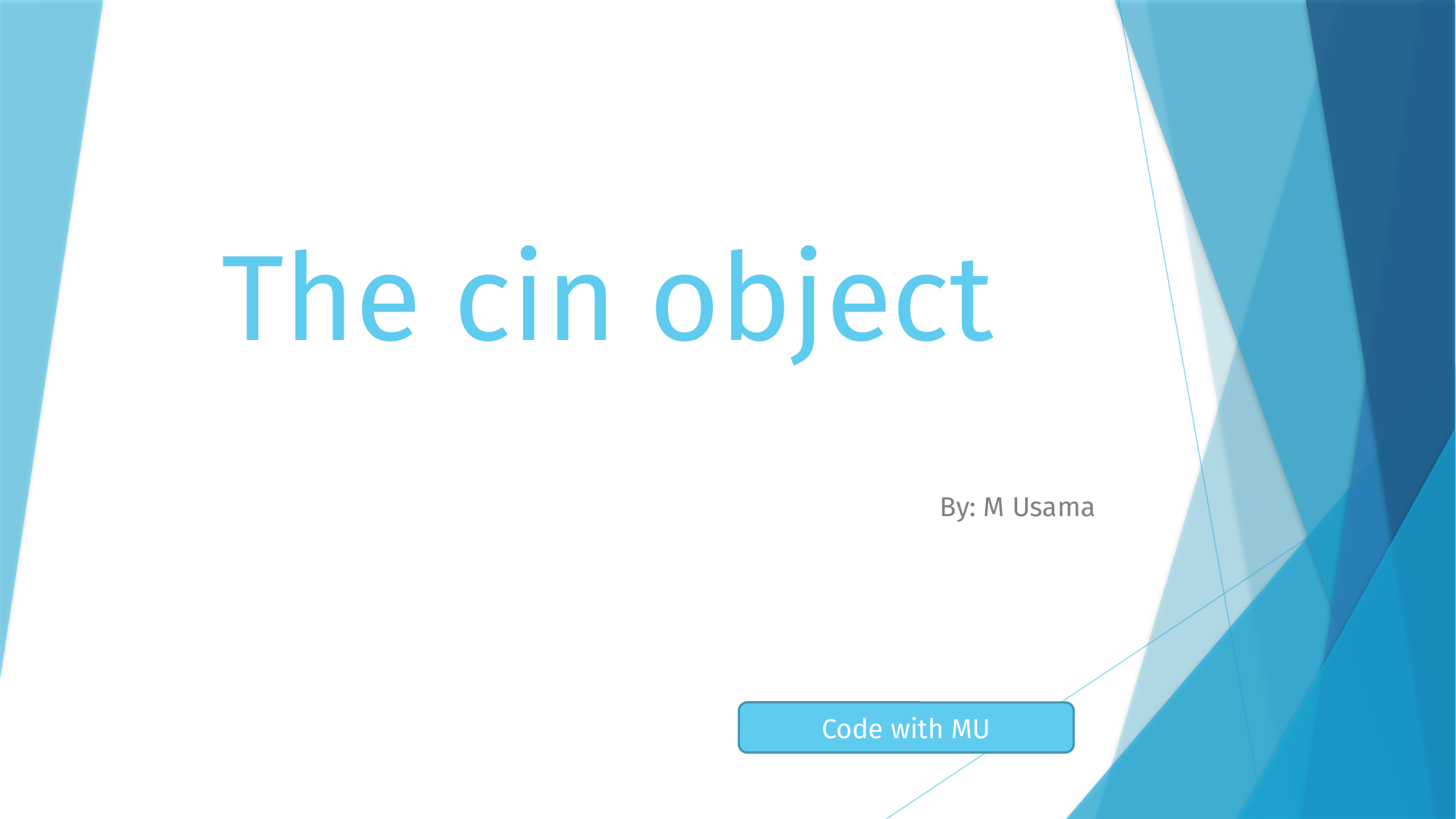

# The cin object
By: M Usama
Code with MU